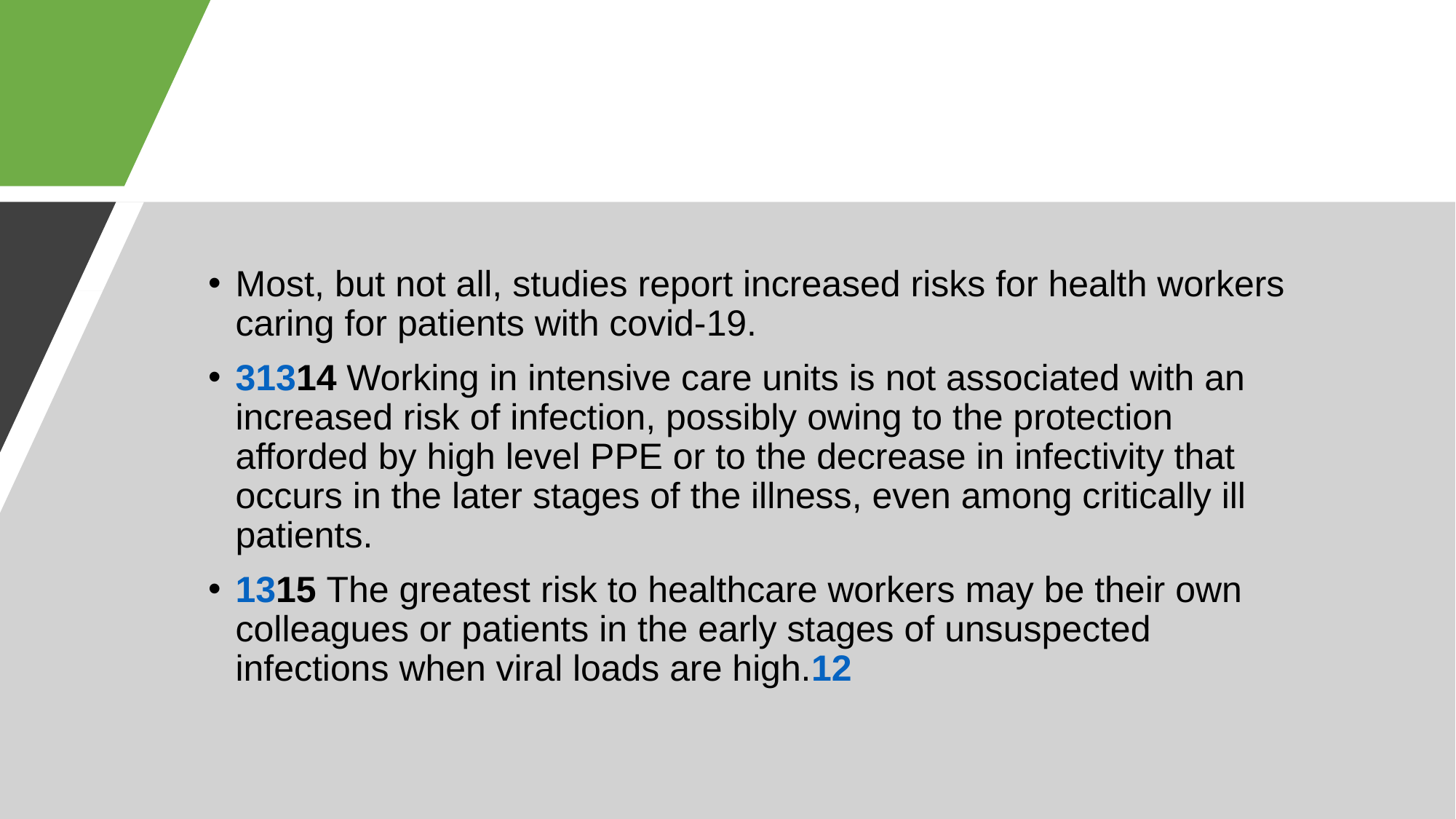

Most, but not all, studies report increased risks for health workers caring for patients with covid-19.
31314 Working in intensive care units is not associated with an increased risk of infection, possibly owing to the protection afforded by high level PPE or to the decrease in infectivity that occurs in the later stages of the illness, even among critically ill patients.
1315 The greatest risk to healthcare workers may be their own colleagues or patients in the early stages of unsuspected infections when viral loads are high.12